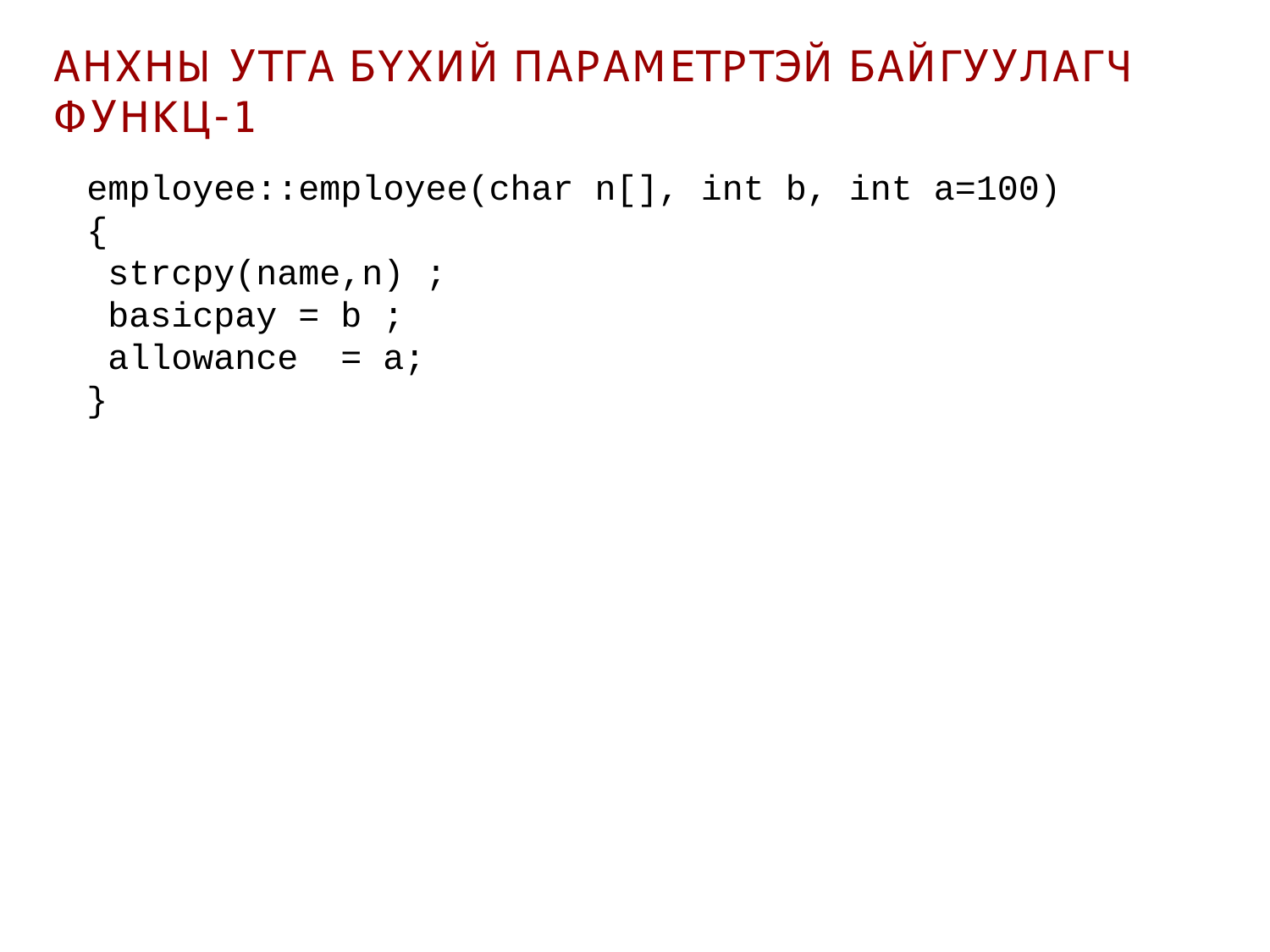

АНХНЫ УТГА БҮХИЙ ПАРАМЕТРТЭЙ БАЙГУУЛАГЧ ФУНКЦ-1
employee::employee(char n[], int b, int a=100)
{
 strcpy(name,n) ;
 basicpay = b ;
 allowance  = a;
}